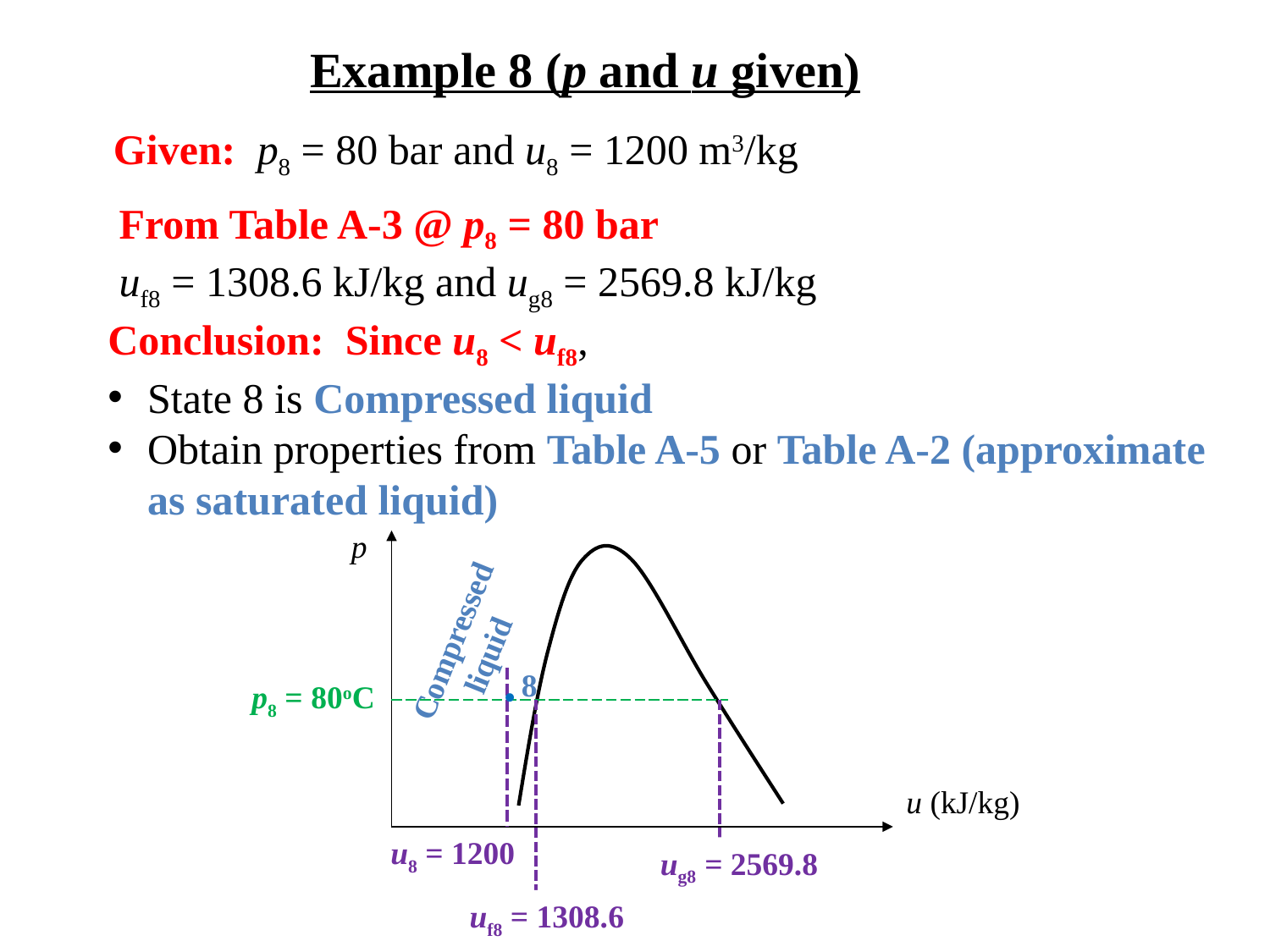

Example 8 (p and u given)
Given:  p8 = 80 bar and u8 = 1200 m3/kg

From Table A-3 @ p8 = 80 bar
uf8 = 1308.6 kJ/kg and ug8 = 2569.8 kJ/kg
Conclusion:  Since u8 < uf8,
State 8 is Compressed liquid
Obtain properties from Table A-5 or Table A-2 (approximate as saturated liquid)
p

Compressed
liquid
8
•

p8 = 80oC

u (kJ/kg)
u8 = 1200
ug8 = 2569.8
uf8 = 1308.6